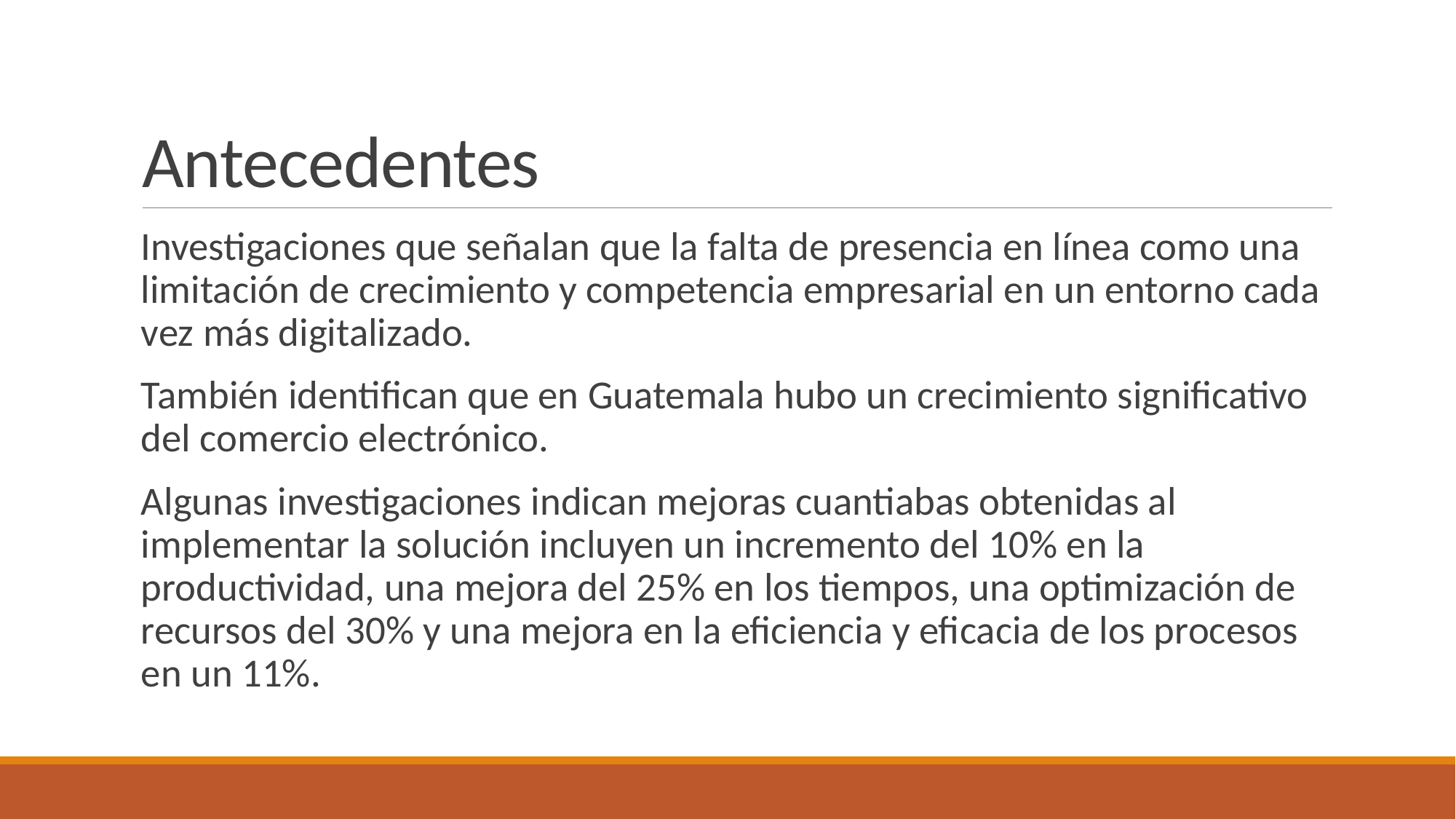

# Antecedentes
Investigaciones que señalan que la falta de presencia en línea como una limitación de crecimiento y competencia empresarial en un entorno cada vez más digitalizado.
También identifican que en Guatemala hubo un crecimiento significativo del comercio electrónico.
Algunas investigaciones indican mejoras cuantiabas obtenidas al implementar la solución incluyen un incremento del 10% en la productividad, una mejora del 25% en los tiempos, una optimización de recursos del 30% y una mejora en la eficiencia y eficacia de los procesos en un 11%.